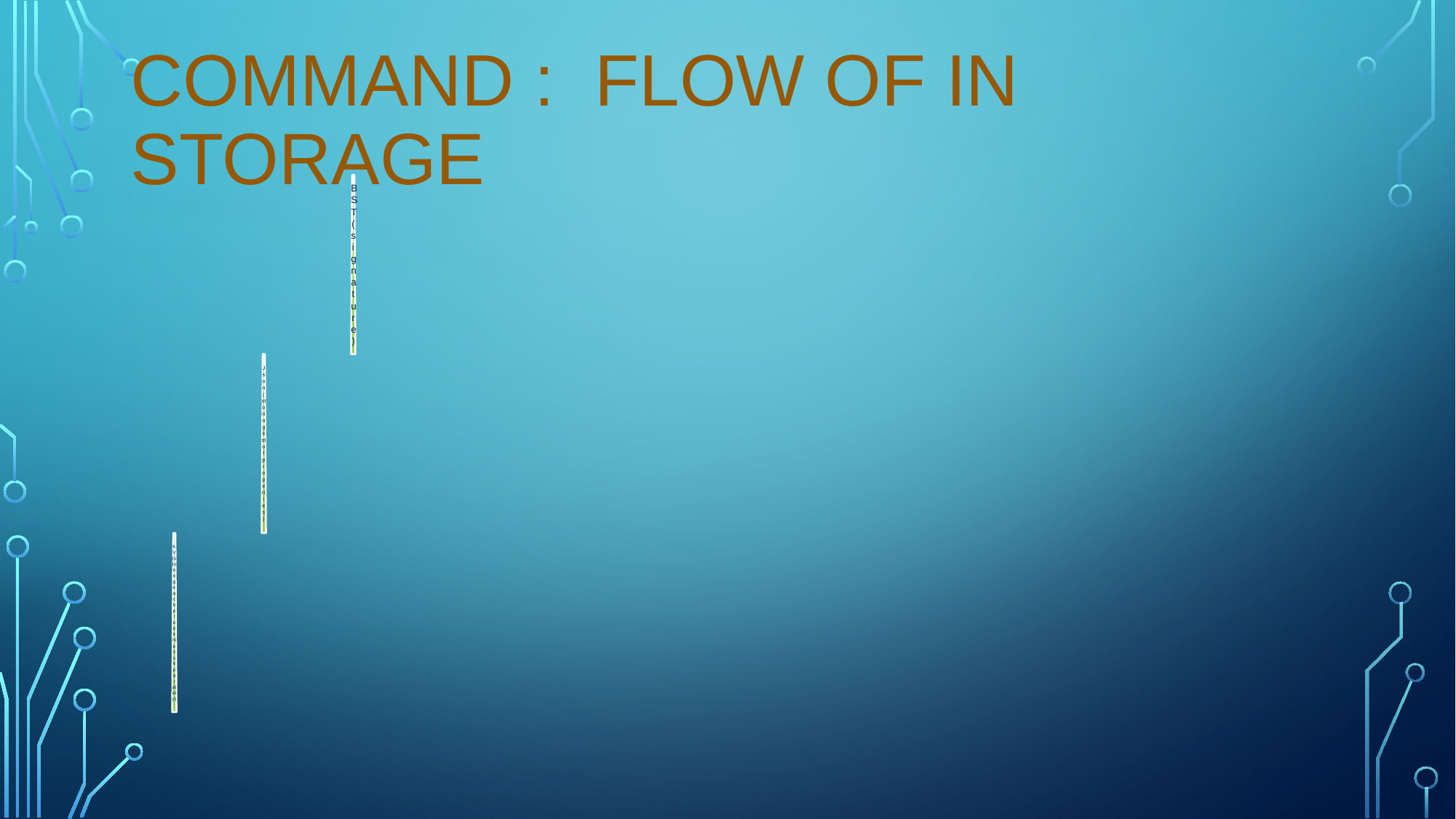

# COMMAND :  FLOW of IN STORAGE
Json
(storing list of properties)
KV
(storing each properties separately)
BST
(signature)